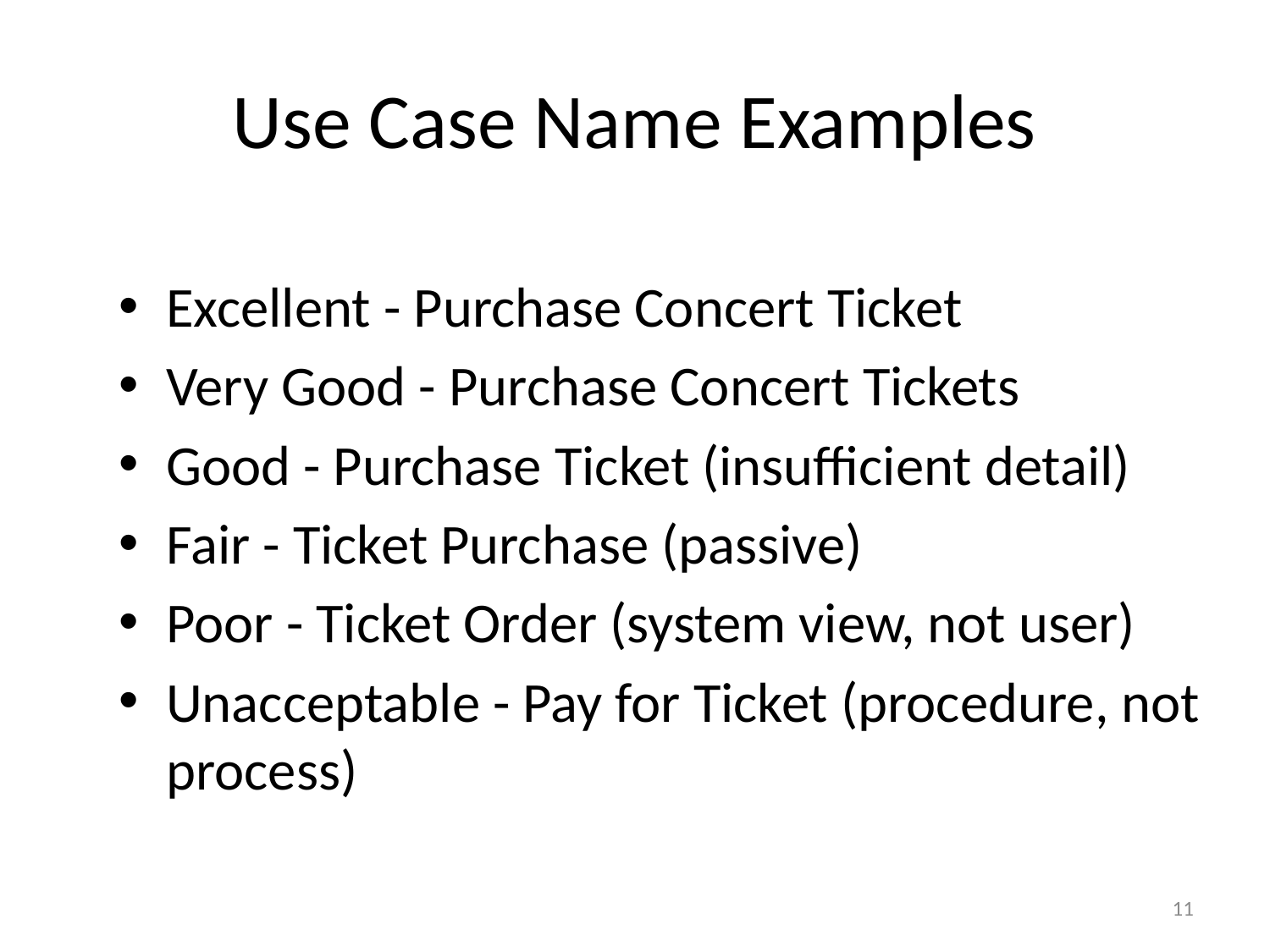

# Use Case Name Examples
Excellent - Purchase Concert Ticket
Very Good - Purchase Concert Tickets
Good - Purchase Ticket (insufficient detail)
Fair - Ticket Purchase (passive)
Poor - Ticket Order (system view, not user)
Unacceptable - Pay for Ticket (procedure, not process)
11